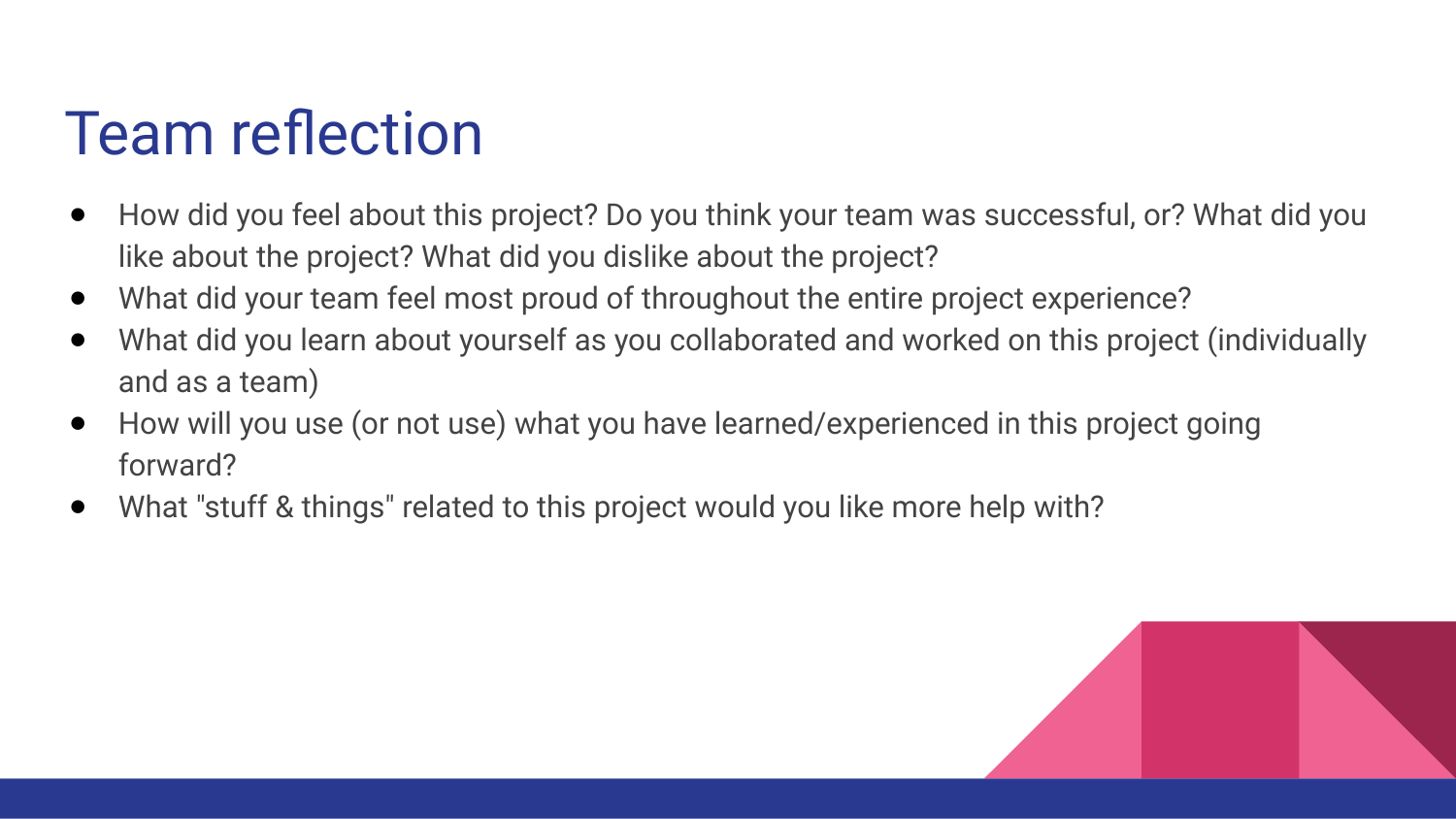

# Team reflection

How did you feel about this project? Do you think your team was successful, or? What did you like about the project? What did you dislike about the project?
What did your team feel most proud of throughout the entire project experience?
What did you learn about yourself as you collaborated and worked on this project (individually and as a team)
How will you use (or not use) what you have learned/experienced in this project going forward?
What "stuff & things" related to this project would you like more help with?